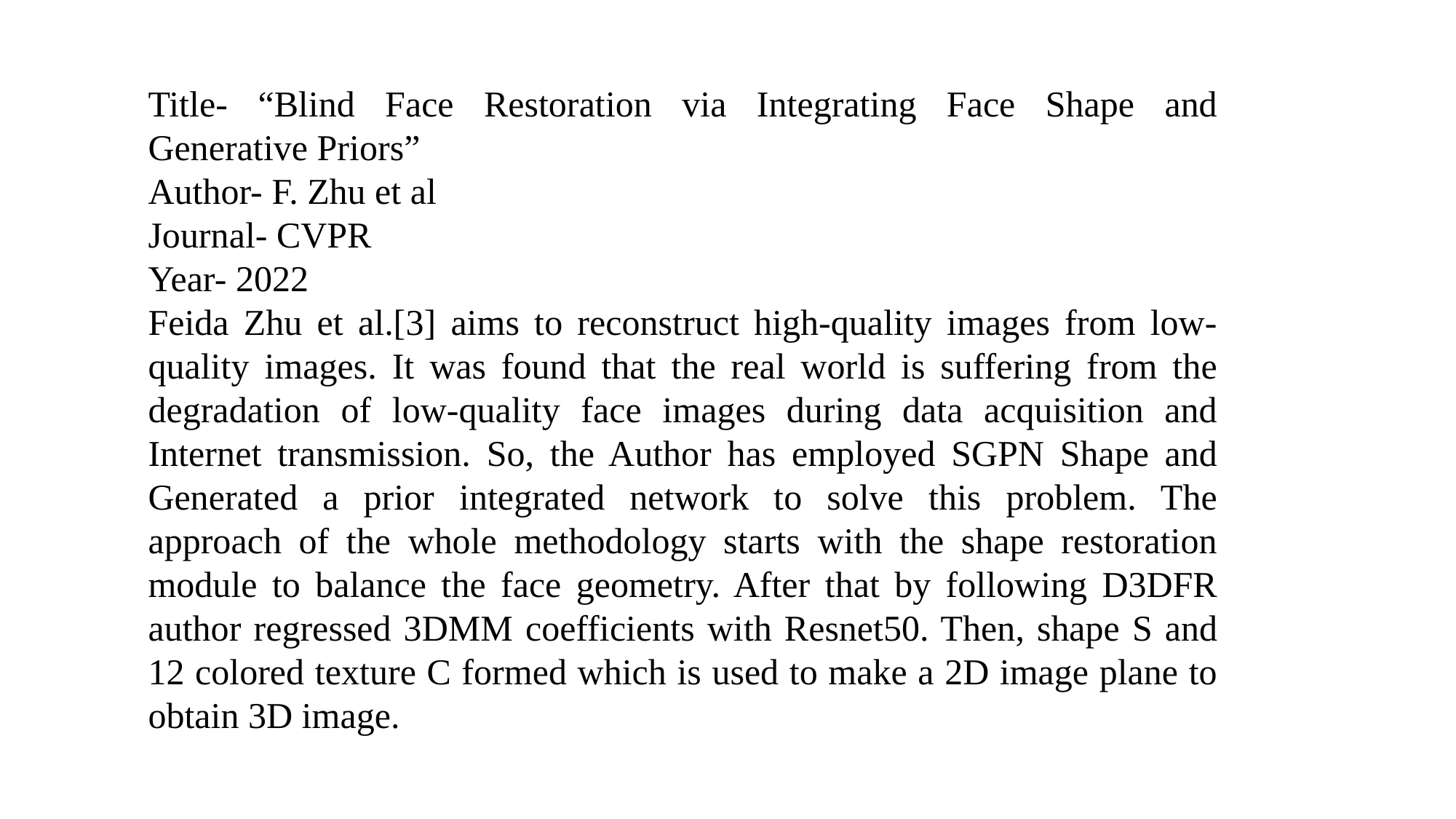

Title- “Blind Face Restoration via Integrating Face Shape and Generative Priors”
Author- F. Zhu et al
Journal- CVPR
Year- 2022
Feida Zhu et al.[3] aims to reconstruct high-quality images from low-quality images. It was found that the real world is suffering from the degradation of low-quality face images during data acquisition and Internet transmission. So, the Author has employed SGPN Shape and Generated a prior integrated network to solve this problem. The approach of the whole methodology starts with the shape restoration module to balance the face geometry. After that by following D3DFR author regressed 3DMM coefficients with Resnet50. Then, shape S and 12 colored texture C formed which is used to make a 2D image plane to obtain 3D image.